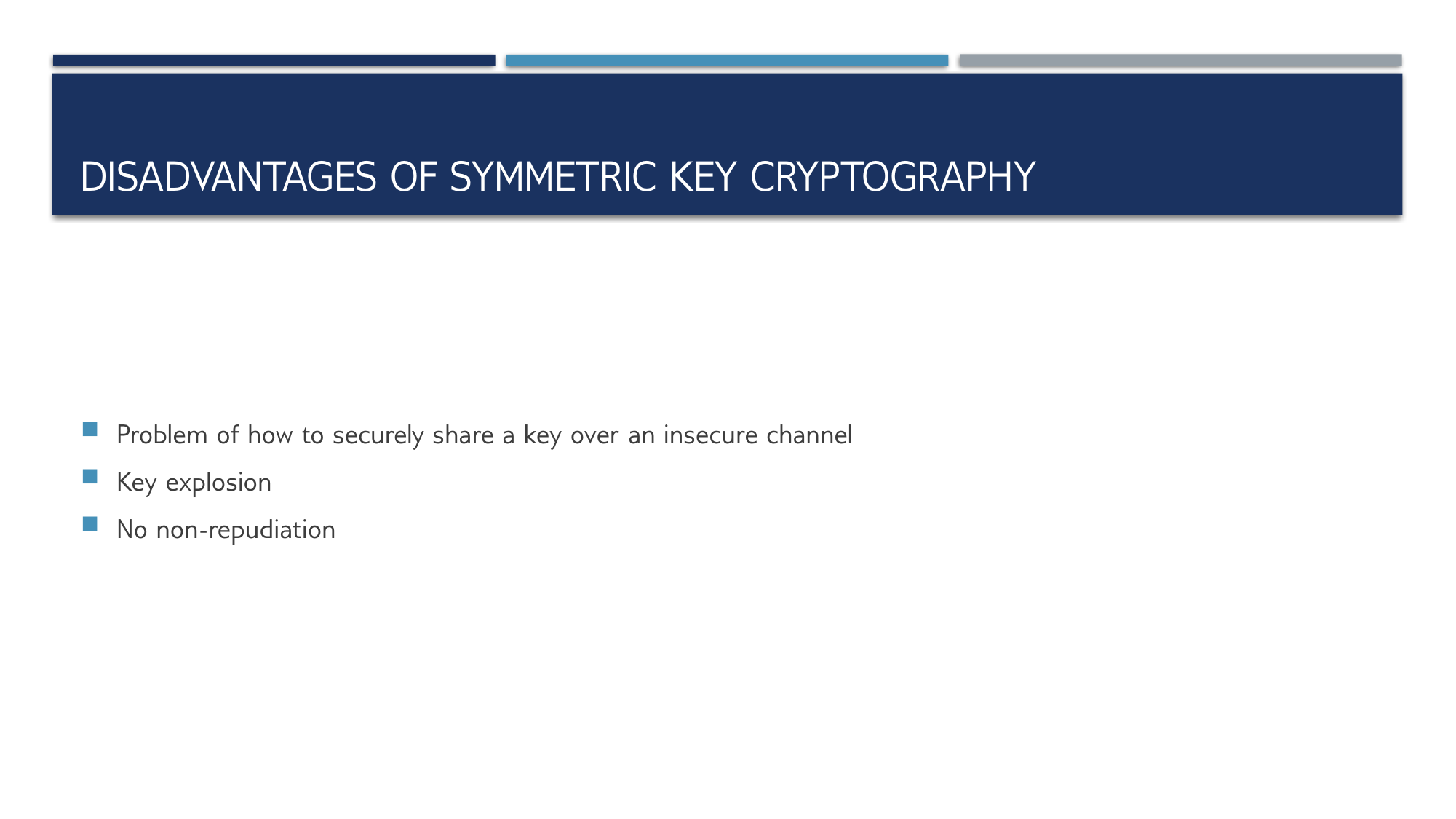

# Disadvantages of symmetric key cryptography
Problem of how to securely share a key over an insecure channel
Key explosion
No non-repudiation